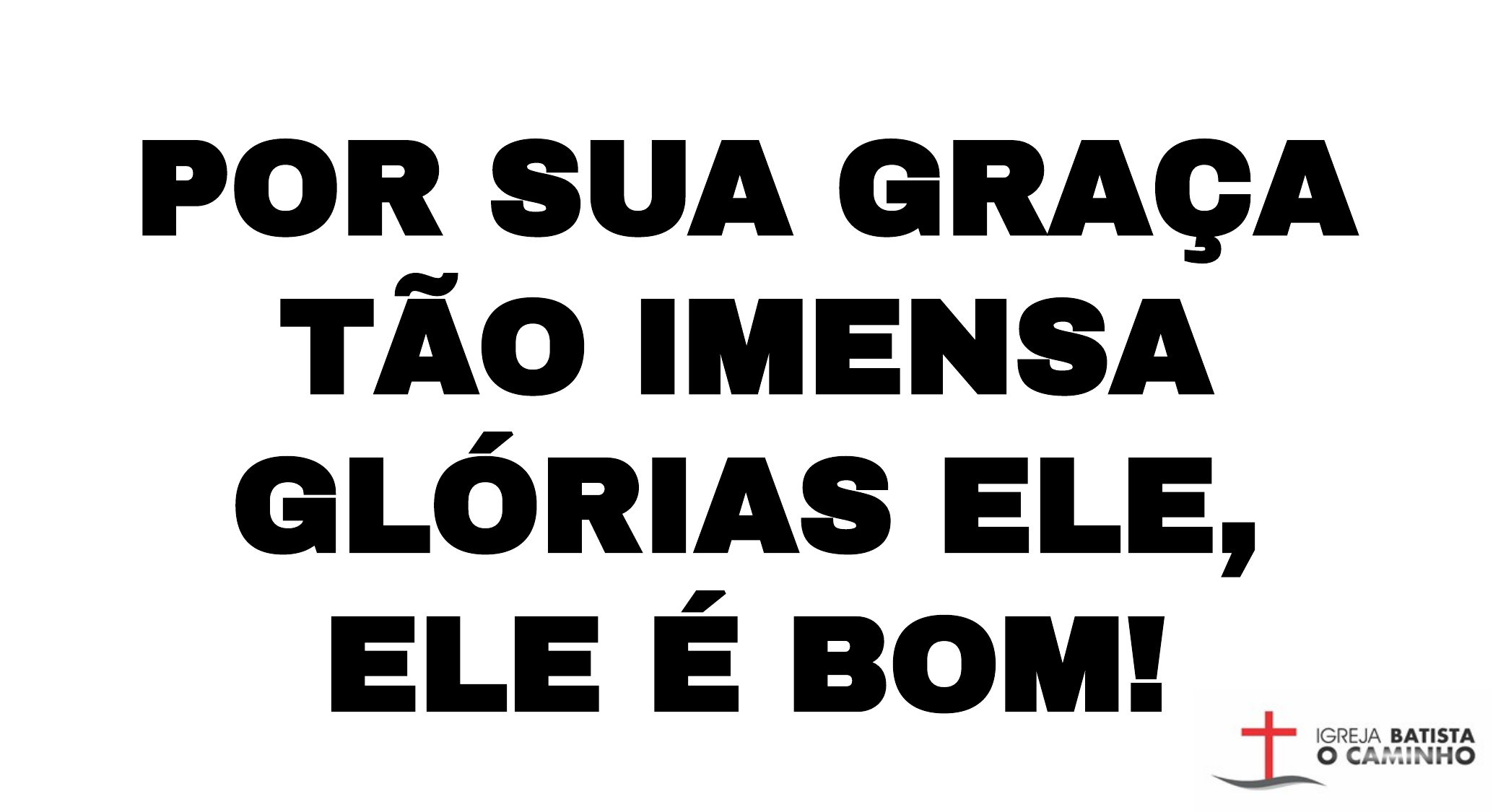

POR SUA GRAÇA TÃO IMENSA
GLÓRIAS ELE, ELE É BOM!